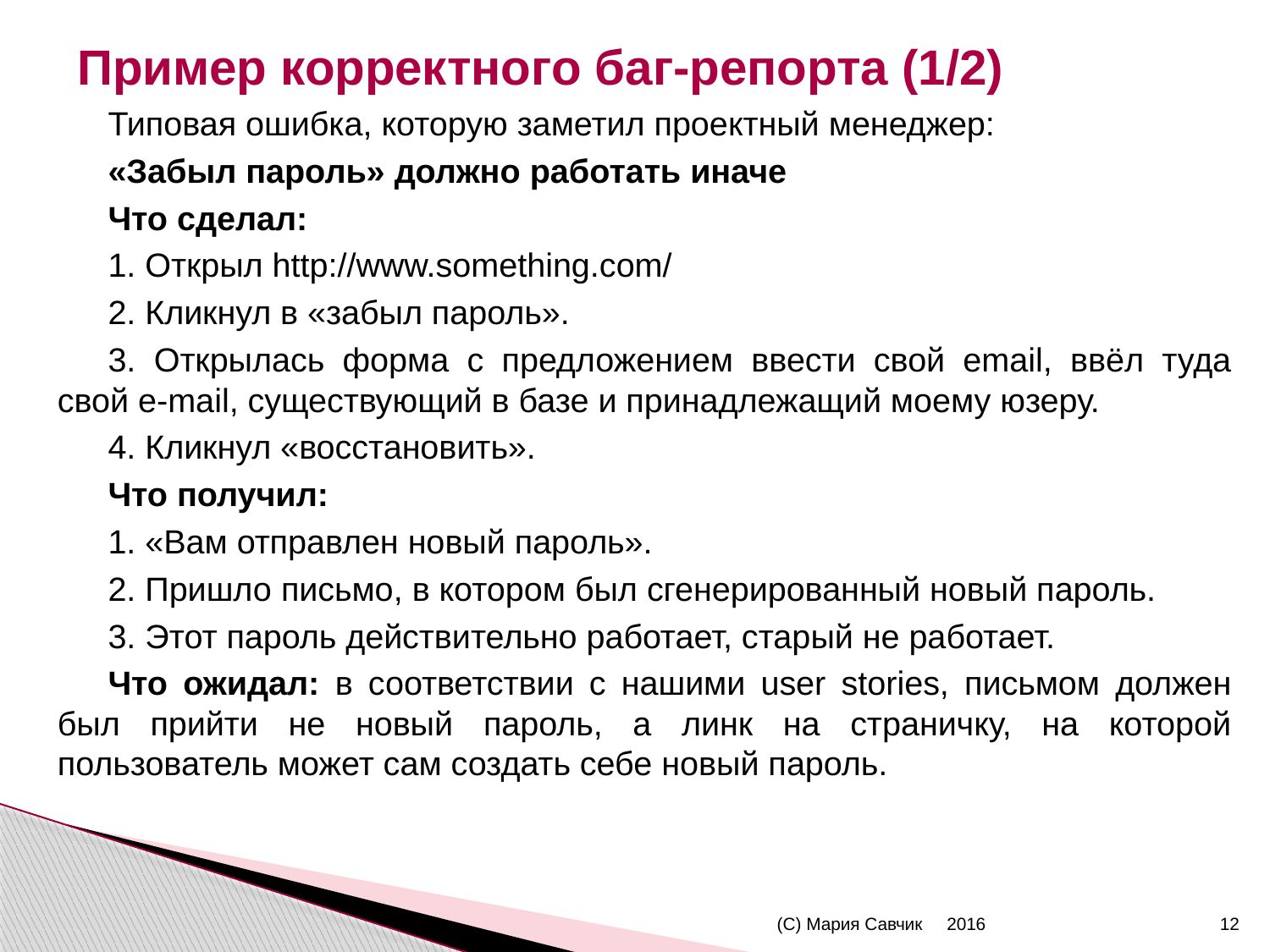

# Пример корректного баг-репорта (1/2)
Типовая ошибка, которую заметил проектный менеджер:
«Забыл пароль» должно работать иначе
Что сделал:
1. Открыл http://www.something.com/
2. Кликнул в «забыл пароль».
3. Открылась форма с предложением ввести свой email, ввёл туда свой e-mail, существующий в базе и принадлежащий моему юзеру.
4. Кликнул «восстановить».
Что получил:
1. «Вам отправлен новый пароль».
2. Пришло письмо, в котором был сгенерированный новый пароль.
3. Этот пароль действительно работает, старый не работает.
Что ожидал: в соответствии с нашими user stories, письмом должен был прийти не новый пароль, а линк на страничку, на которой пользователь может сам создать себе новый пароль.
(С) Мария Савчик
2016
12